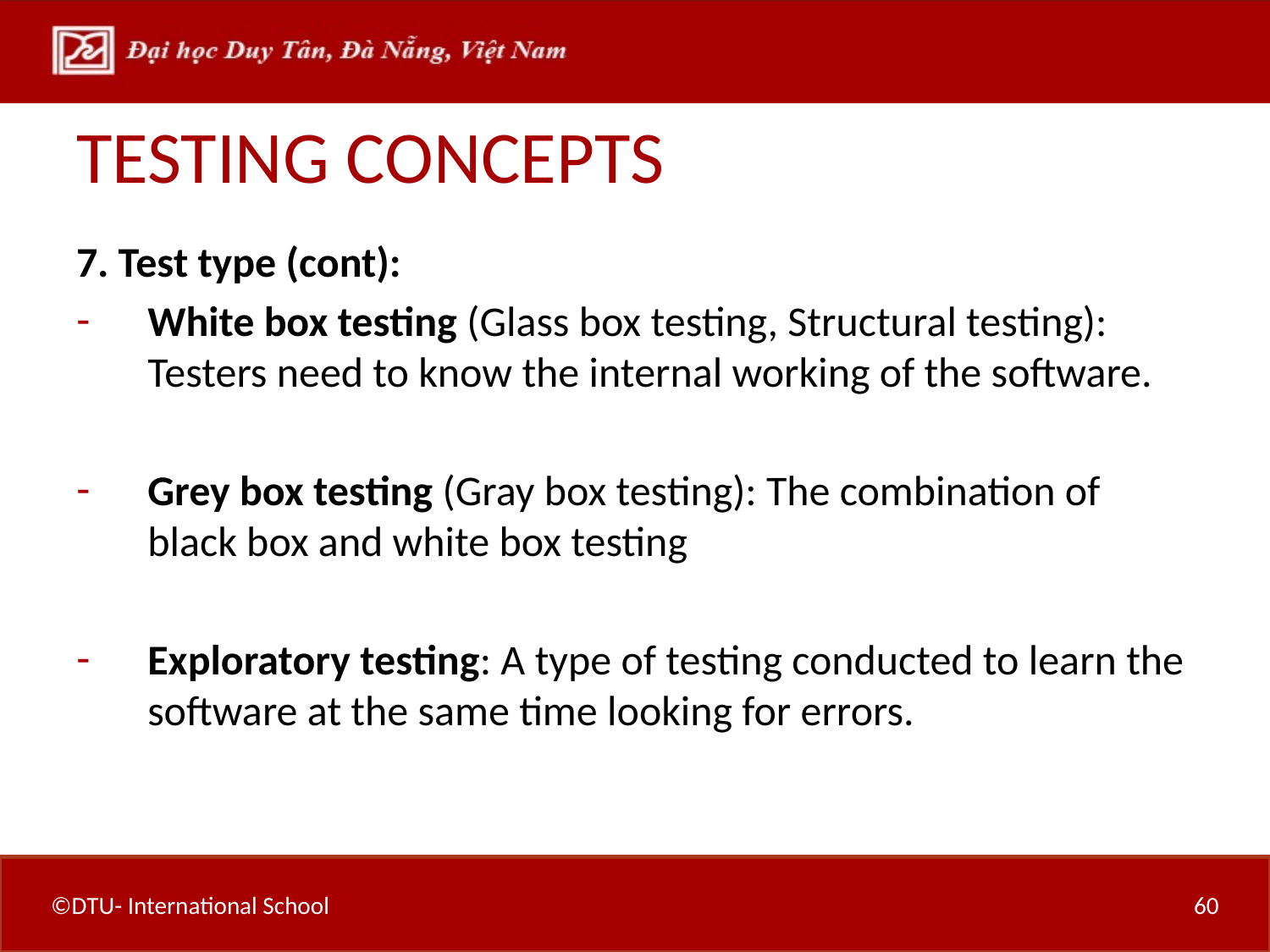

# TESTING CONCEPTS
7. Test type (cont):
White box testing (Glass box testing, Structural testing): Testers need to know the internal working of the software.

Grey box testing (Gray box testing): The combination of black box and white box testing

Exploratory testing: A type of testing conducted to learn the software at the same time looking for errors.